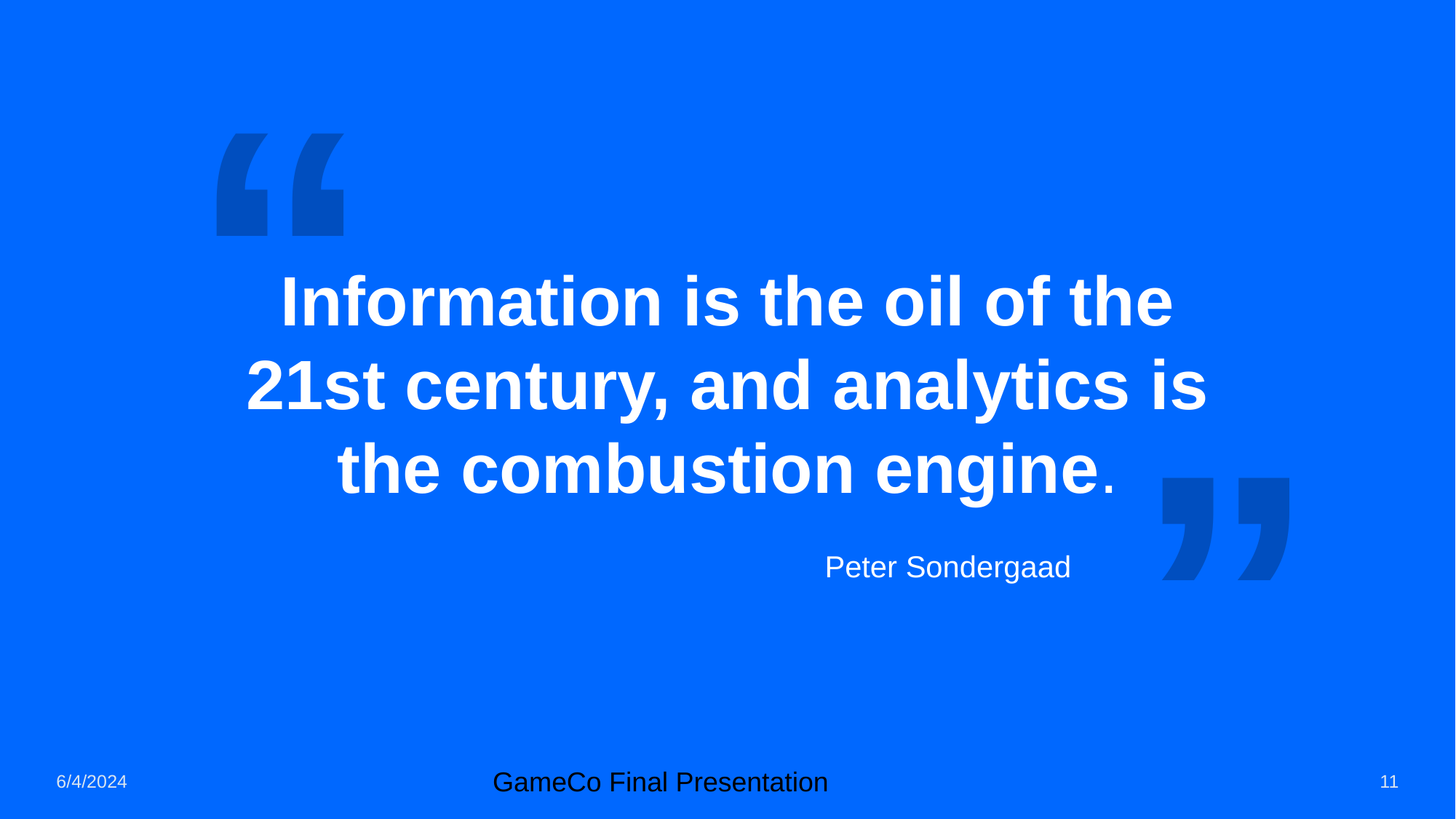

“
# Information is the oil of the 21st century, and analytics is the combustion engine.
”
Peter Sondergaad

6/4/2024
GameCo Final Presentation
11